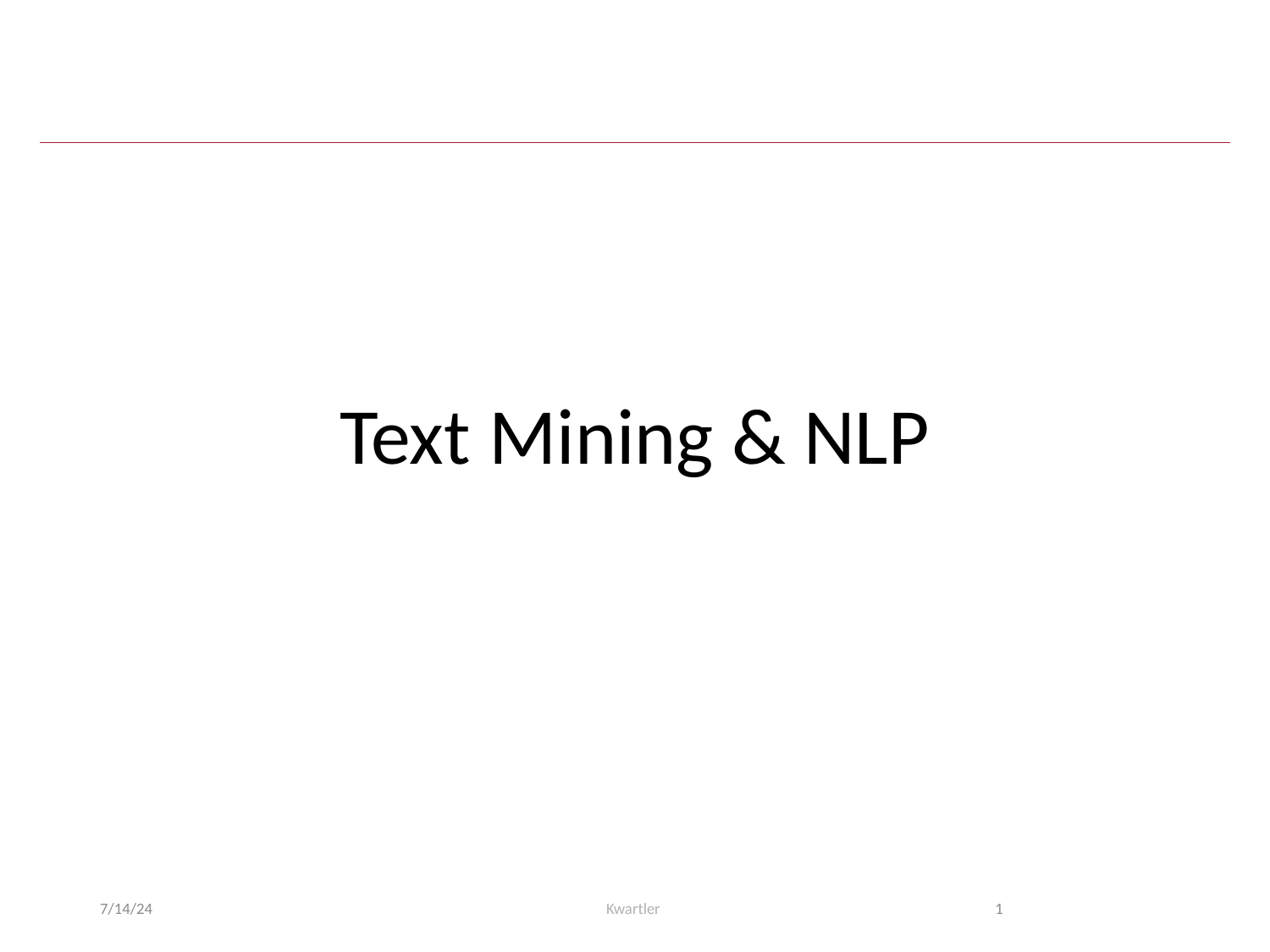

# Text Mining & NLP
7/14/24
Kwartler
1